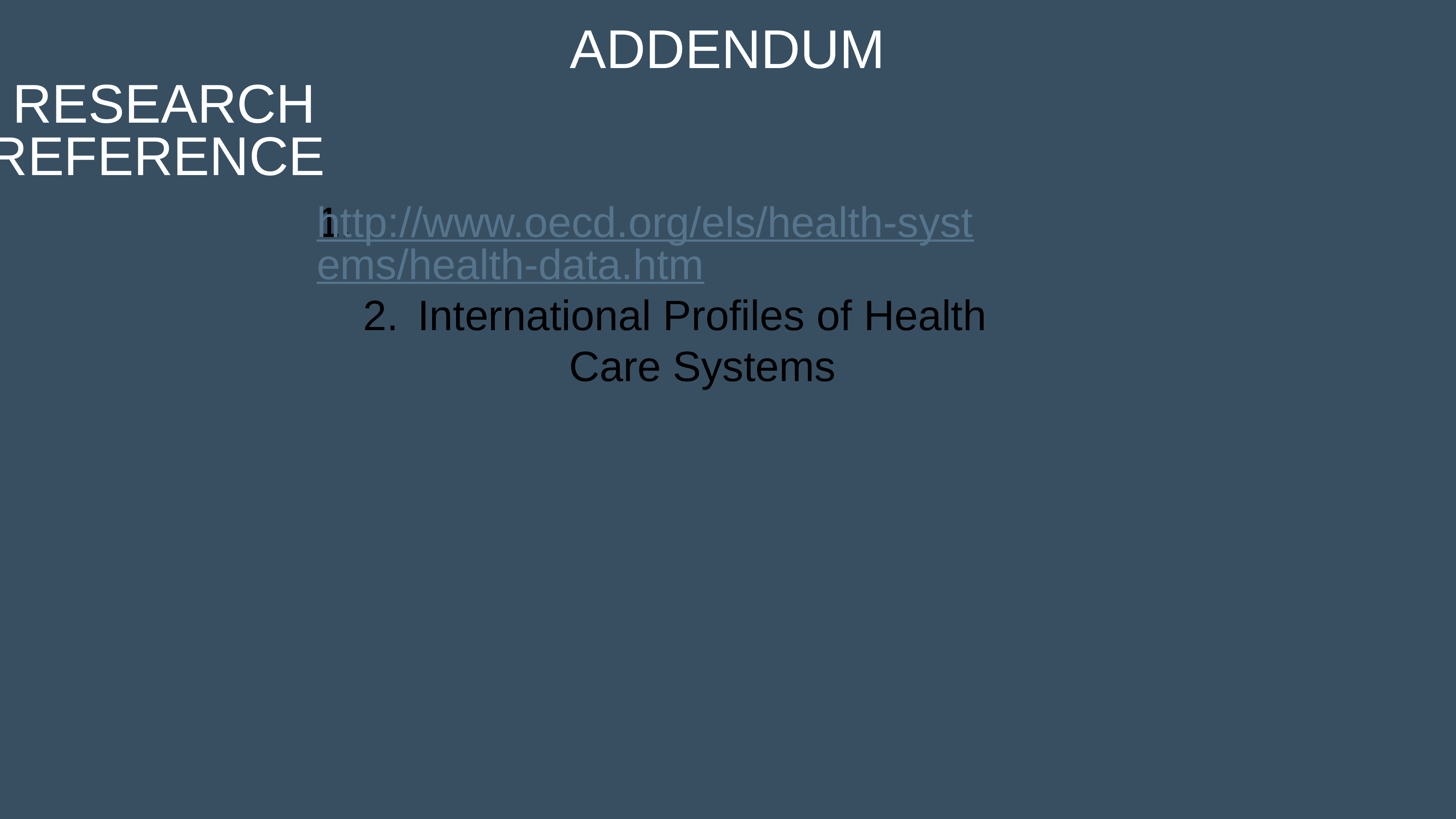

ADDENDUM
Research Reference
http://www.oecd.org/els/health-systems/health-data.htm
International Profiles of Health Care Systems